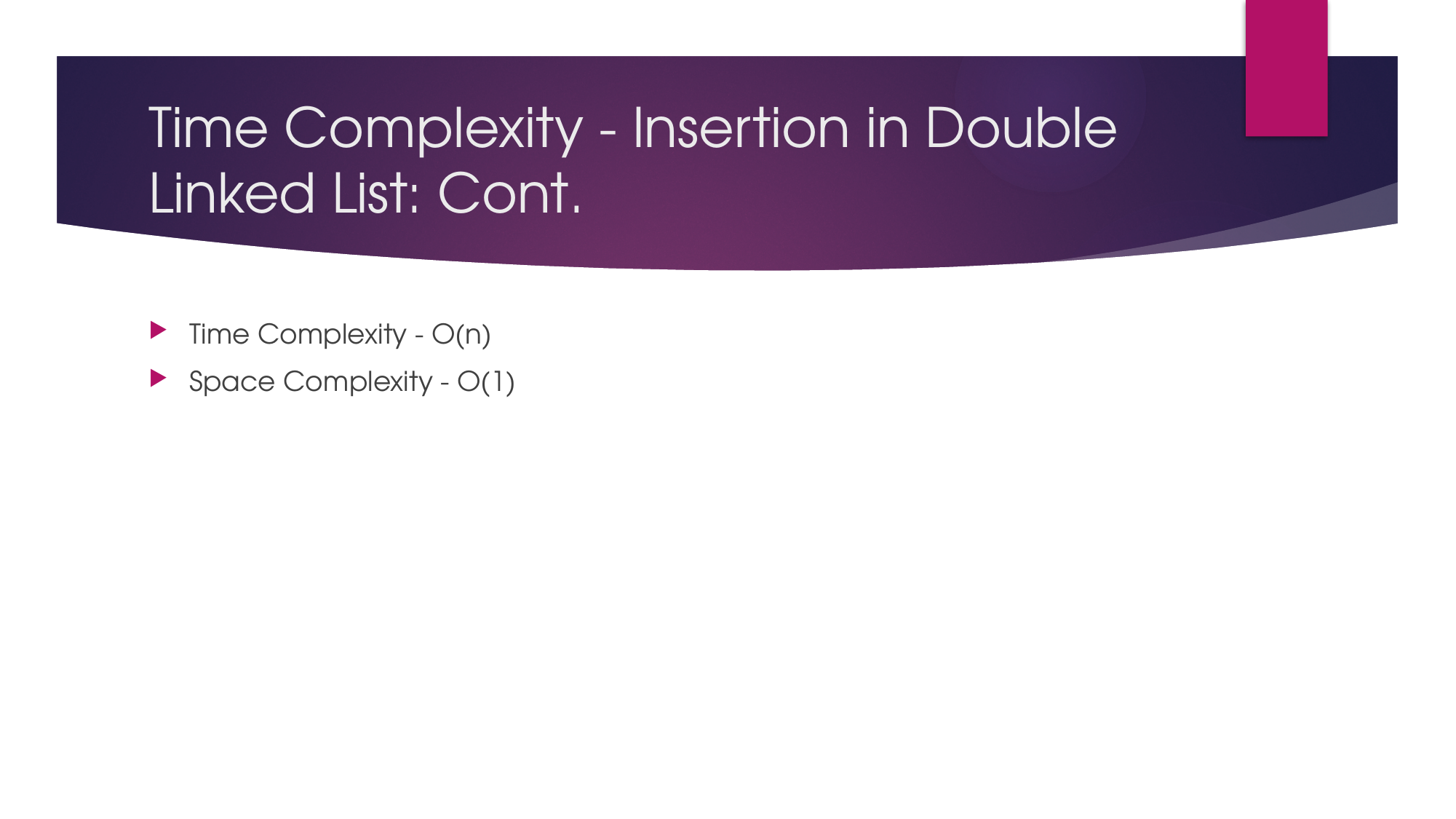

# Time Complexity - Insertion in Double Linked List: Cont.
Time Complexity - O(n)
Space Complexity - O(1)